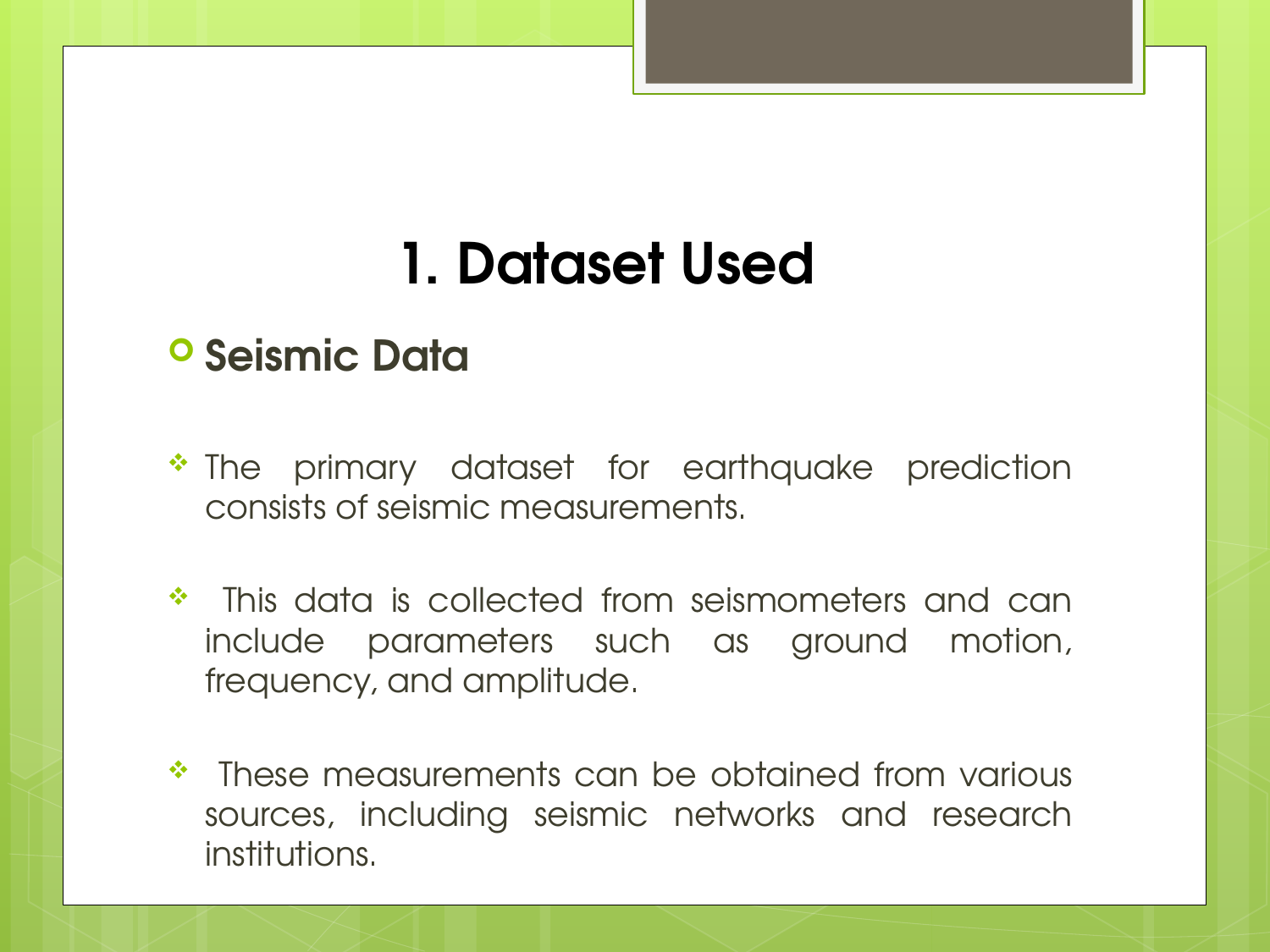

# 1. Dataset Used
Seismic Data

The primary dataset for earthquake prediction consists of seismic measurements.

 This data is collected from seismometers and can include parameters such as ground motion, frequency, and amplitude.

 These measurements can be obtained from various sources, including seismic networks and research institutions.